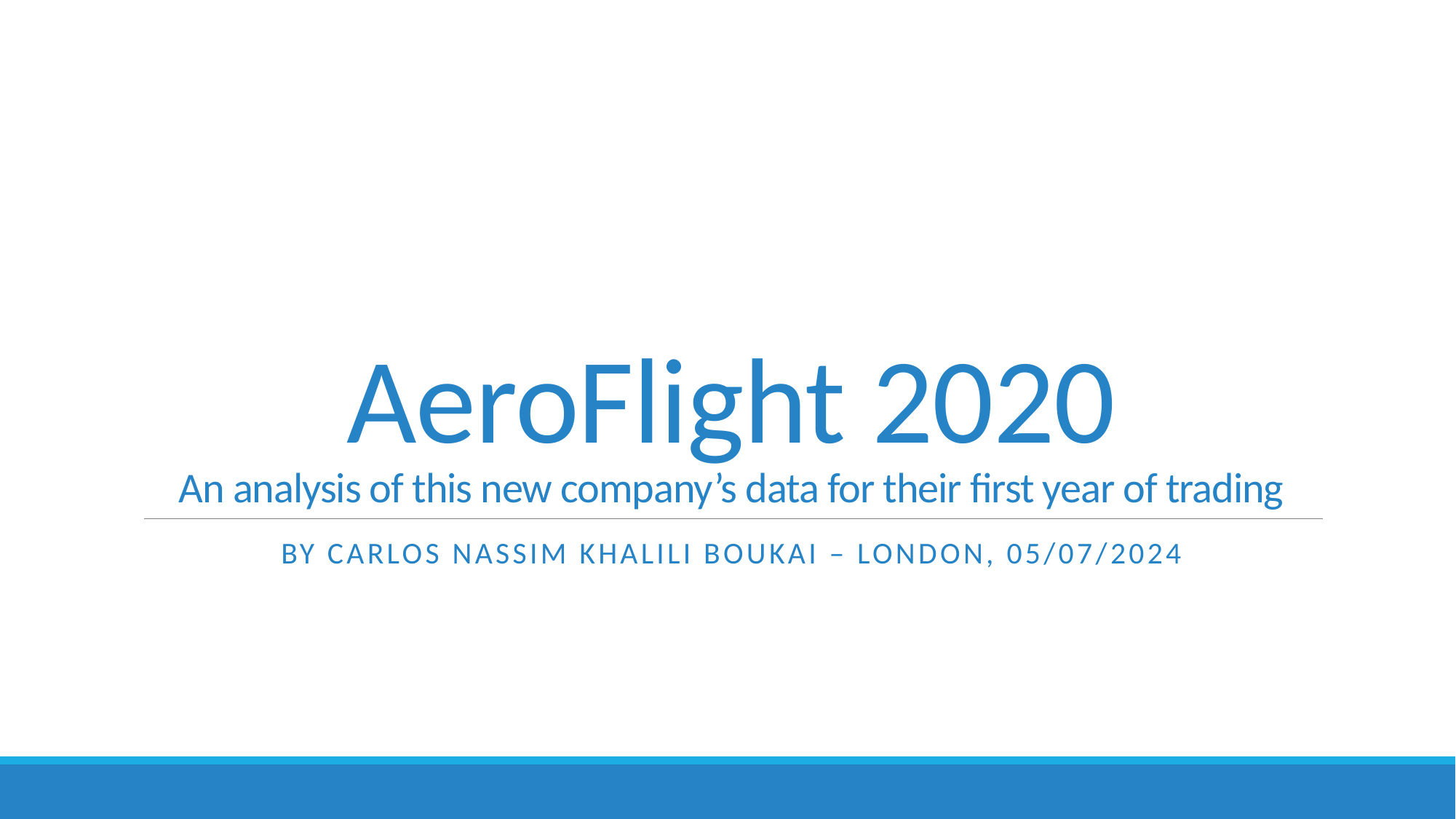

# AeroFlight 2020 An analysis of this new company’s data for their first year of trading
By Carlos nassim Khalili boukai – London, 05/07/2024